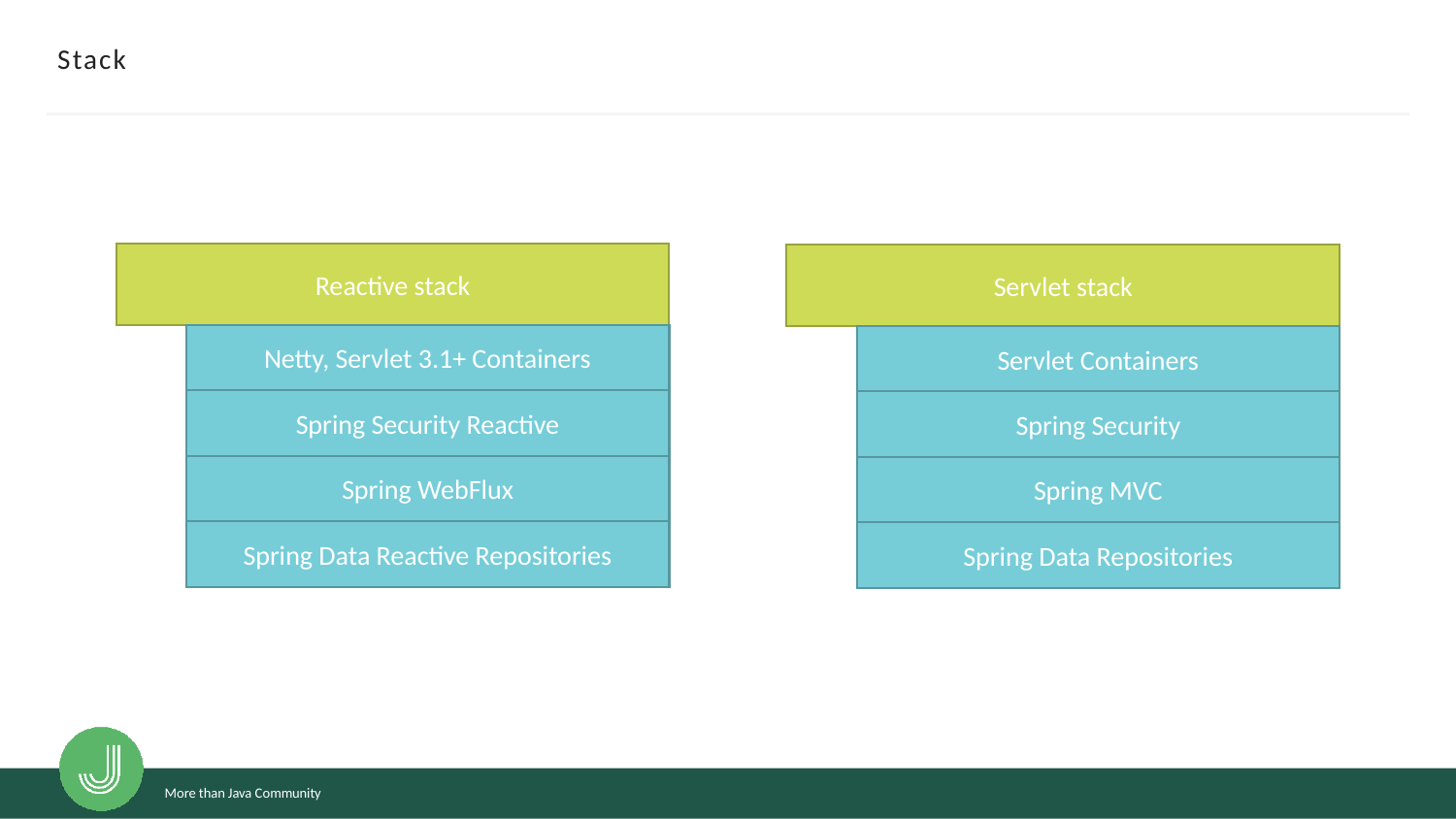

# Stack
Reactive stack
Servlet stack
Netty, Servlet 3.1+ Containers
Servlet Containers
Spring Security Reactive
Spring Security
Spring WebFlux
Spring MVC
Spring Data Reactive Repositories
Spring Data Repositories